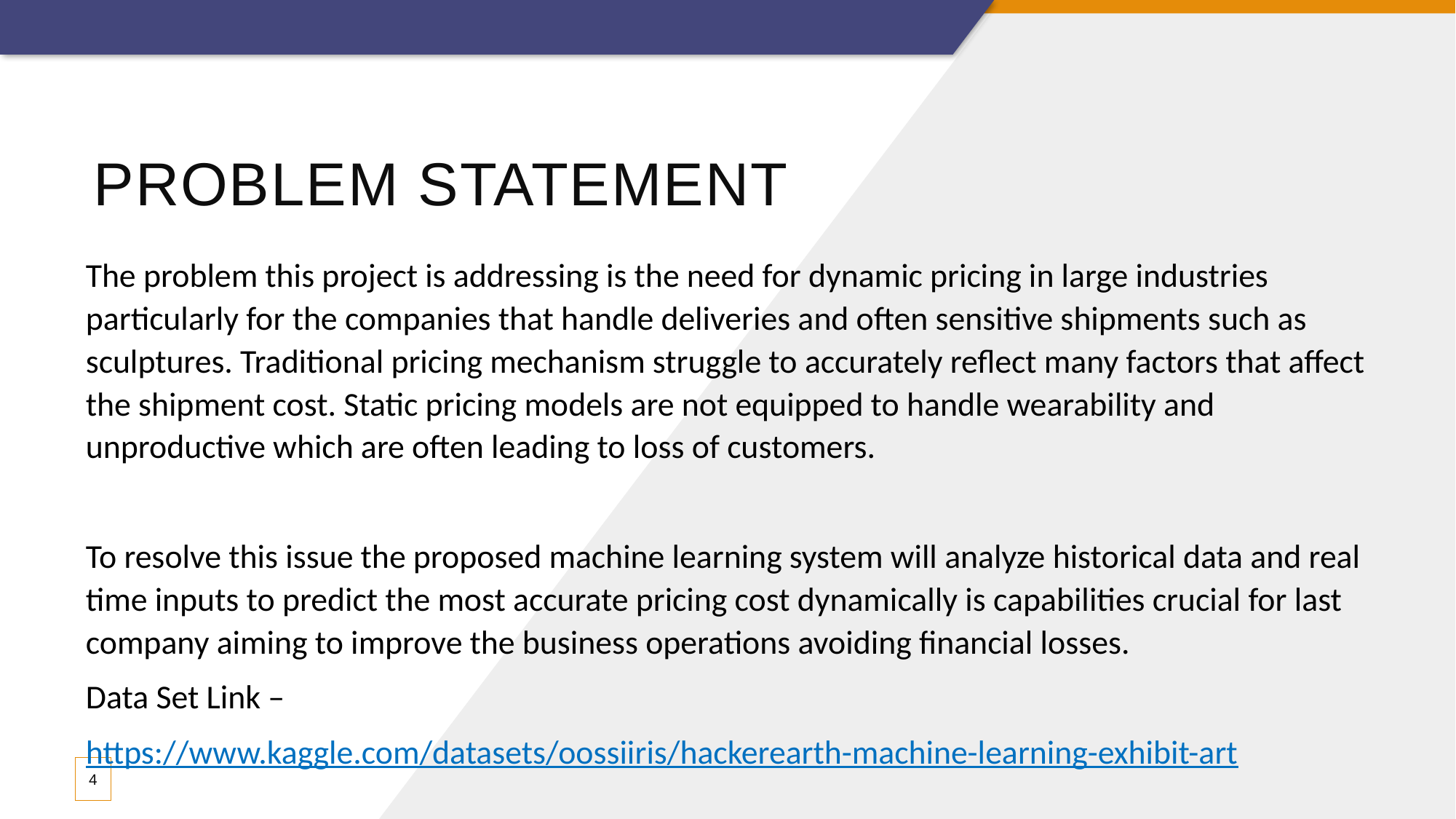

# Problem statement
The problem this project is addressing is the need for dynamic pricing in large industries particularly for the companies that handle deliveries and often sensitive shipments such as sculptures. Traditional pricing mechanism struggle to accurately reflect many factors that affect the shipment cost. Static pricing models are not equipped to handle wearability and unproductive which are often leading to loss of customers.

To resolve this issue the proposed machine learning system will analyze historical data and real time inputs to predict the most accurate pricing cost dynamically is capabilities crucial for last company aiming to improve the business operations avoiding financial losses.
Data Set Link –
https://www.kaggle.com/datasets/oossiiris/hackerearth-machine-learning-exhibit-art
4